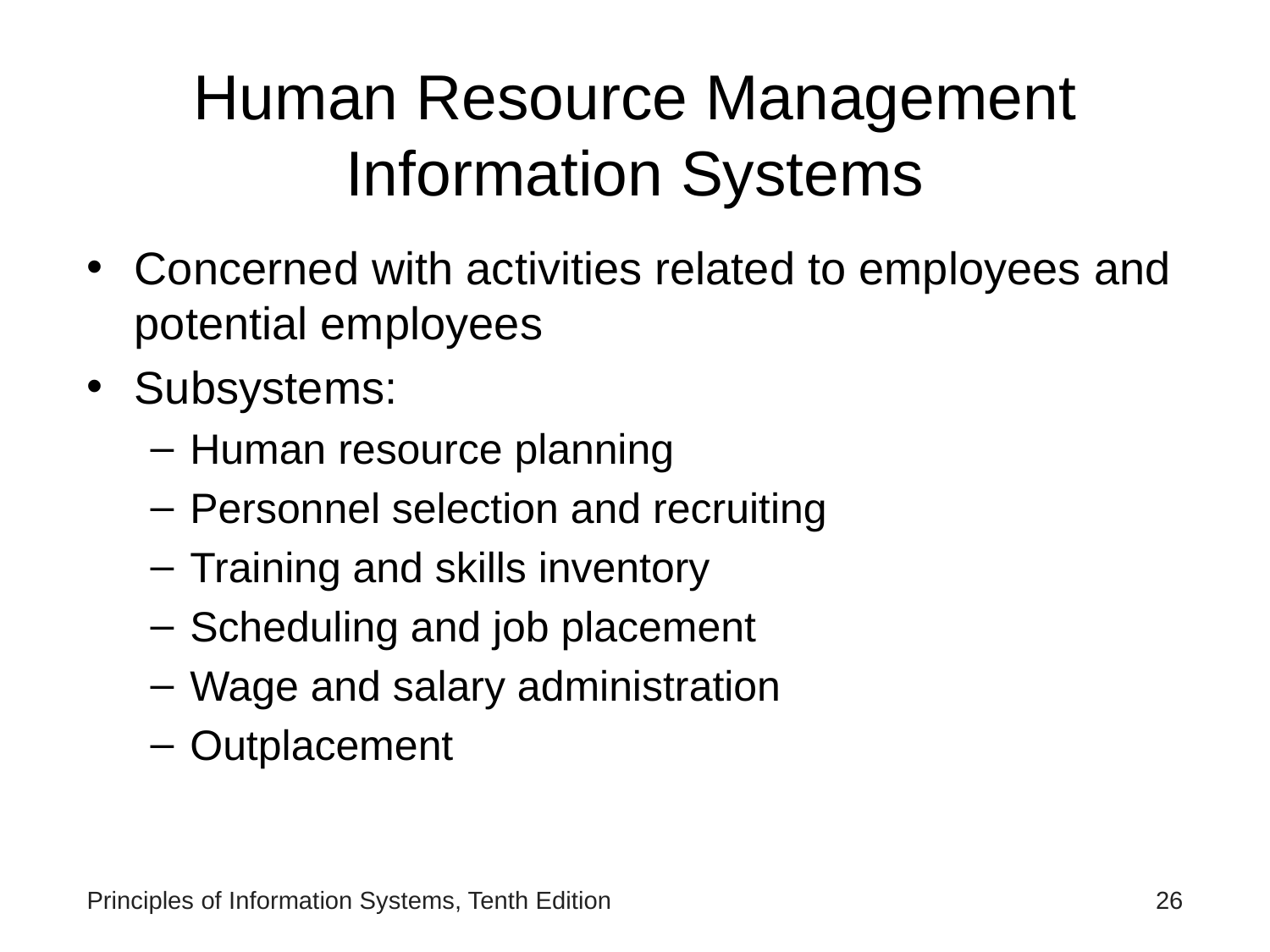

# Human Resource Management Information Systems
Concerned with activities related to employees and potential employees
Subsystems:
Human resource planning
Personnel selection and recruiting
Training and skills inventory
Scheduling and job placement
Wage and salary administration
Outplacement
Principles of Information Systems, Tenth Edition
26